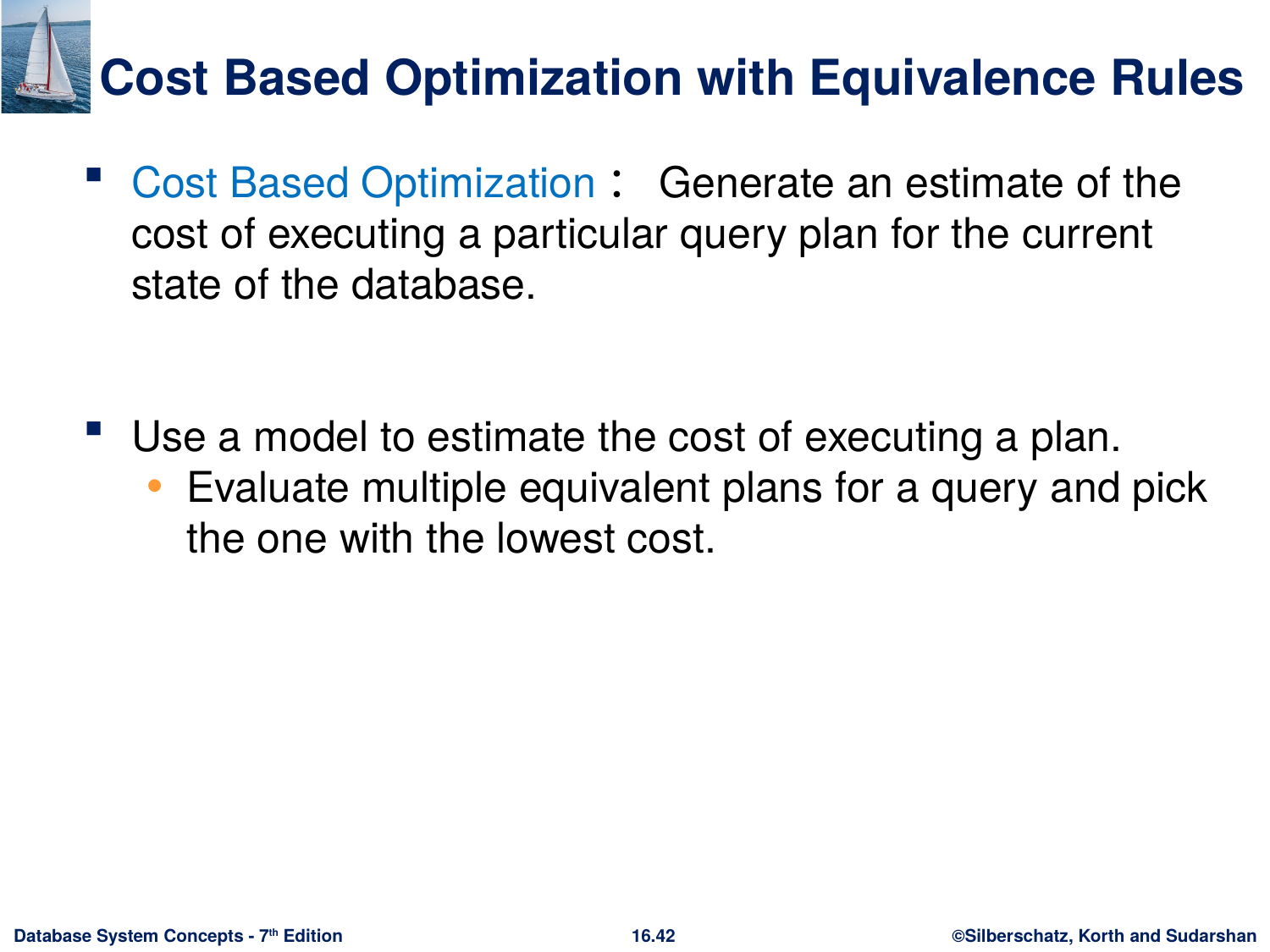

# Cost Based Optimization with Equivalence Rules
Cost Based Optimization：Generate an estimate of the cost of executing a particular query plan for the current state of the database.

Use a model to estimate the cost of executing a plan.
Evaluate multiple equivalent plans for a query and pick the one with the lowest cost.